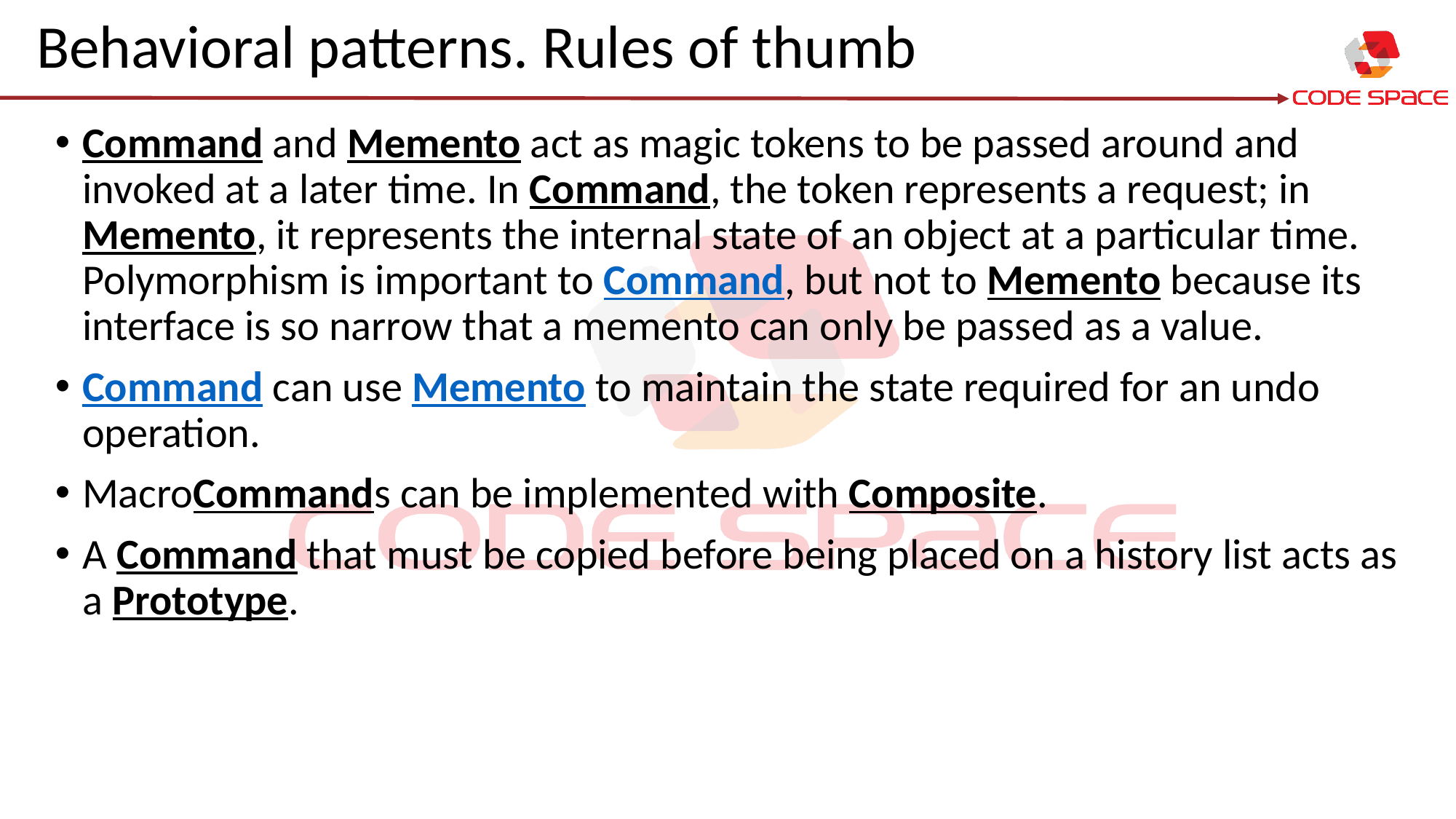

# Behavioral patterns. Rules of thumb
Command and Memento act as magic tokens to be passed around and invoked at a later time. In Command, the token represents a request; in Memento, it represents the internal state of an object at a particular time. Polymorphism is important to Command, but not to Memento because its interface is so narrow that a memento can only be passed as a value.
Command can use Memento to maintain the state required for an undo operation.
MacroCommands can be implemented with Composite.
A Command that must be copied before being placed on a history list acts as a Prototype.